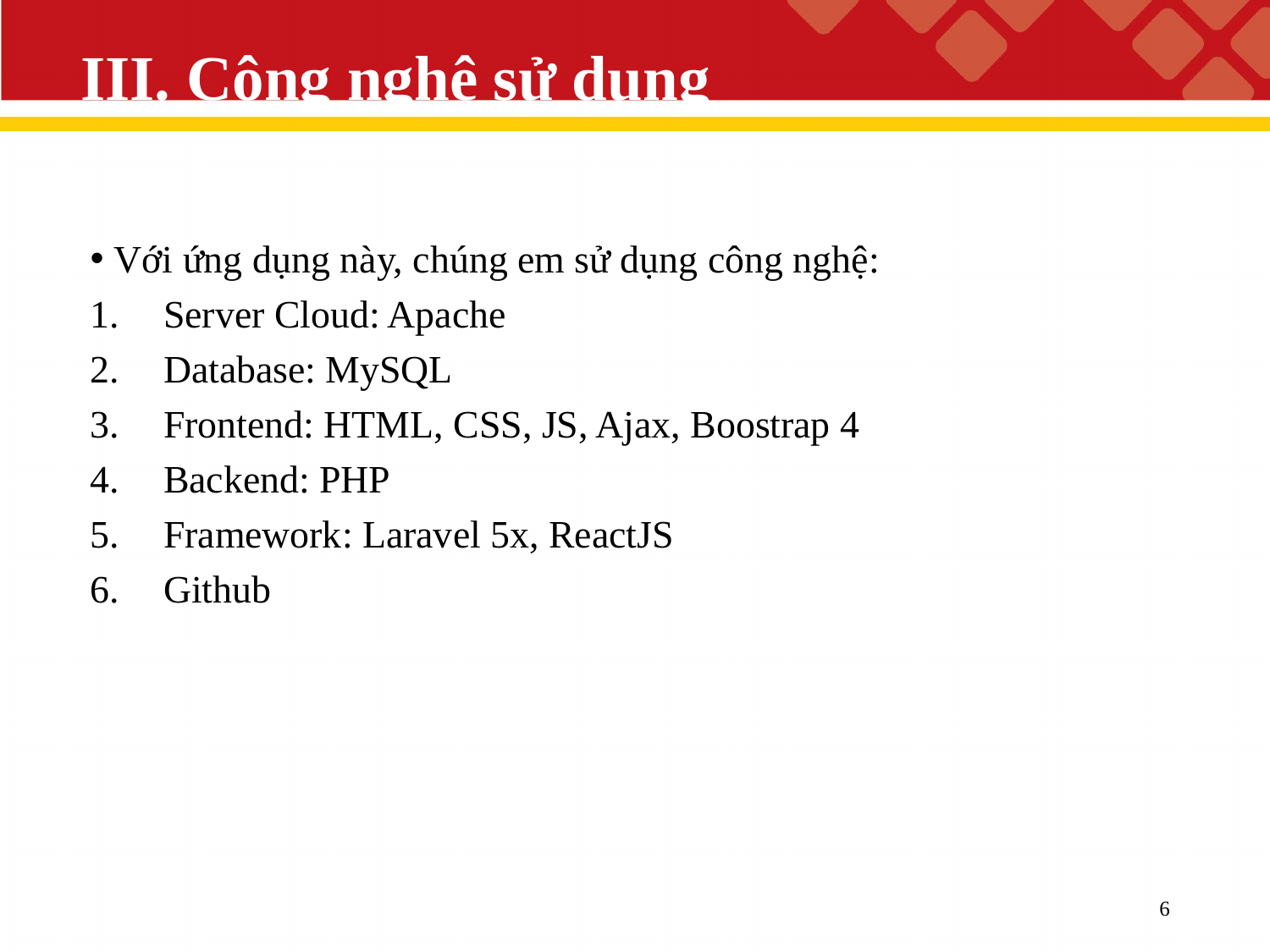

# III. Công nghệ sử dụng
Với ứng dụng này, chúng em sử dụng công nghệ:
 Server Cloud: Apache
 Database: MySQL
 Frontend: HTML, CSS, JS, Ajax, Boostrap 4
 Backend: PHP
 Framework: Laravel 5x, ReactJS
 Github

6